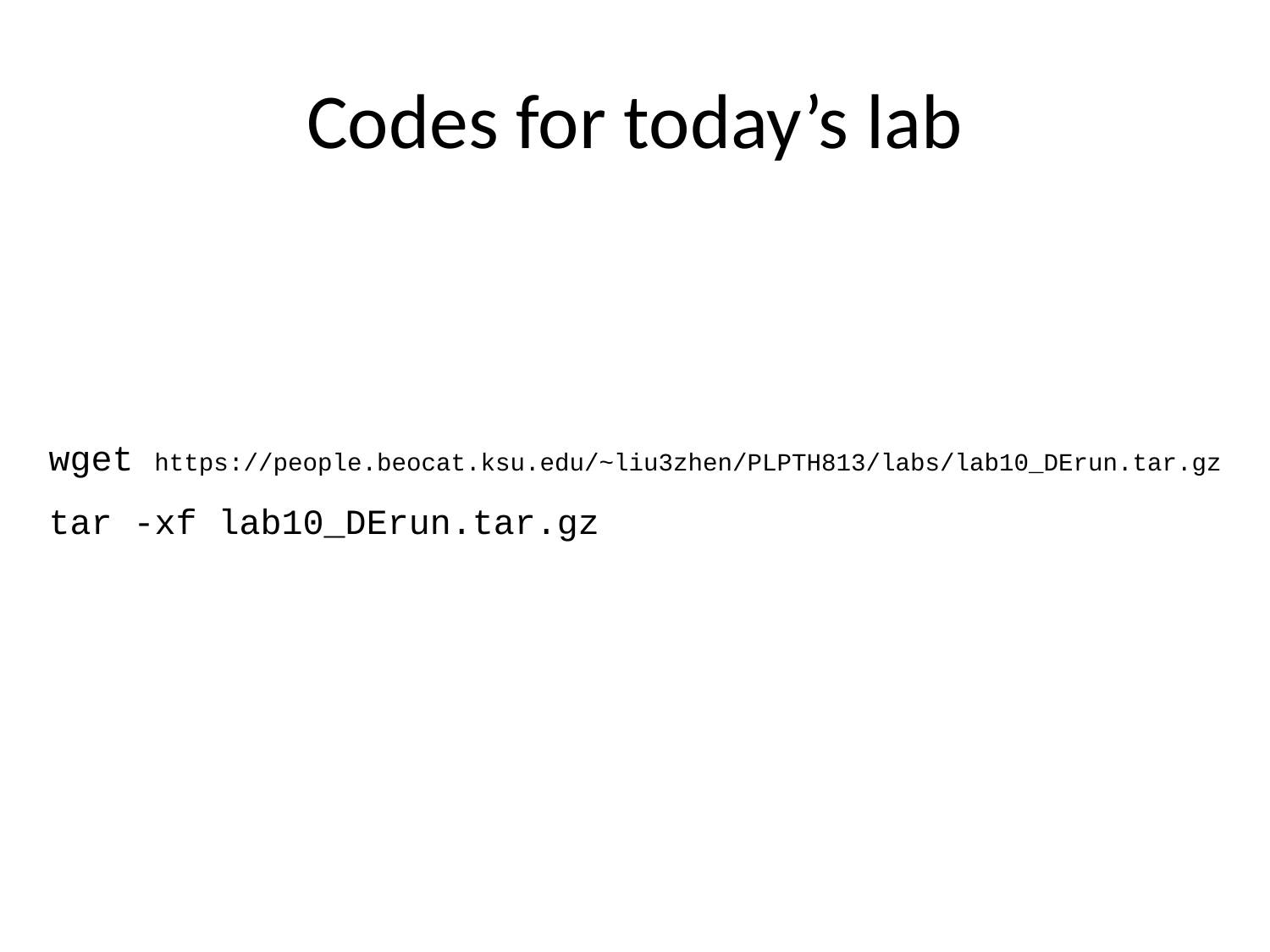

Codes for today’s lab
wget https://people.beocat.ksu.edu/~liu3zhen/PLPTH813/labs/lab10_DErun.tar.gz
tar -xf lab10_DErun.tar.gz